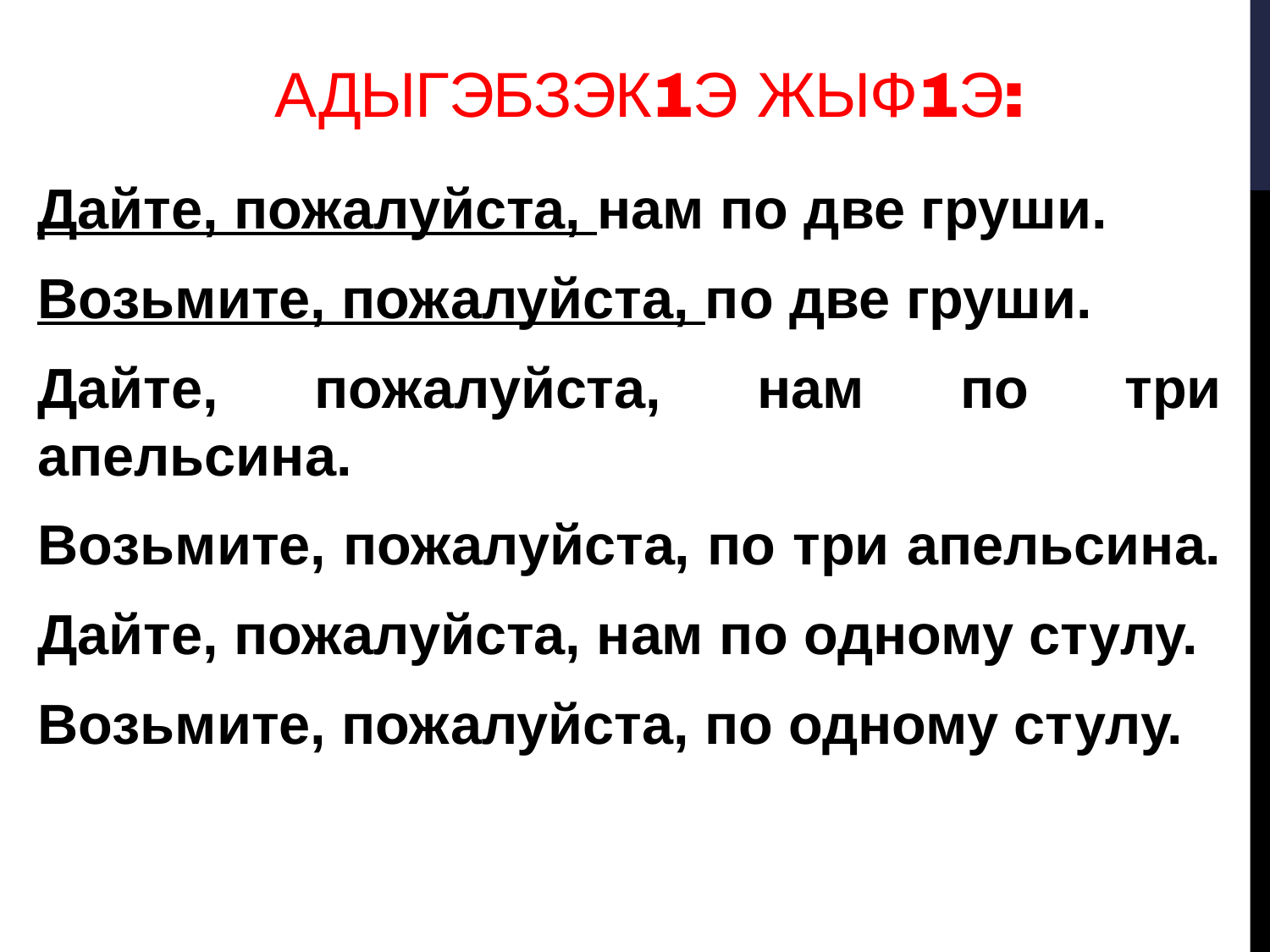

# адыгэбзэк1э жыф1э:
Дайте, пожалуйста, нам по две груши.
Возьмите, пожалуйста, по две груши.
Дайте, пожалуйста, нам по три апельсина.
Возьмите, пожалуйста, по три апельсина.
Дайте, пожалуйста, нам по одному стулу.
Возьмите, пожалуйста, по одному стулу.